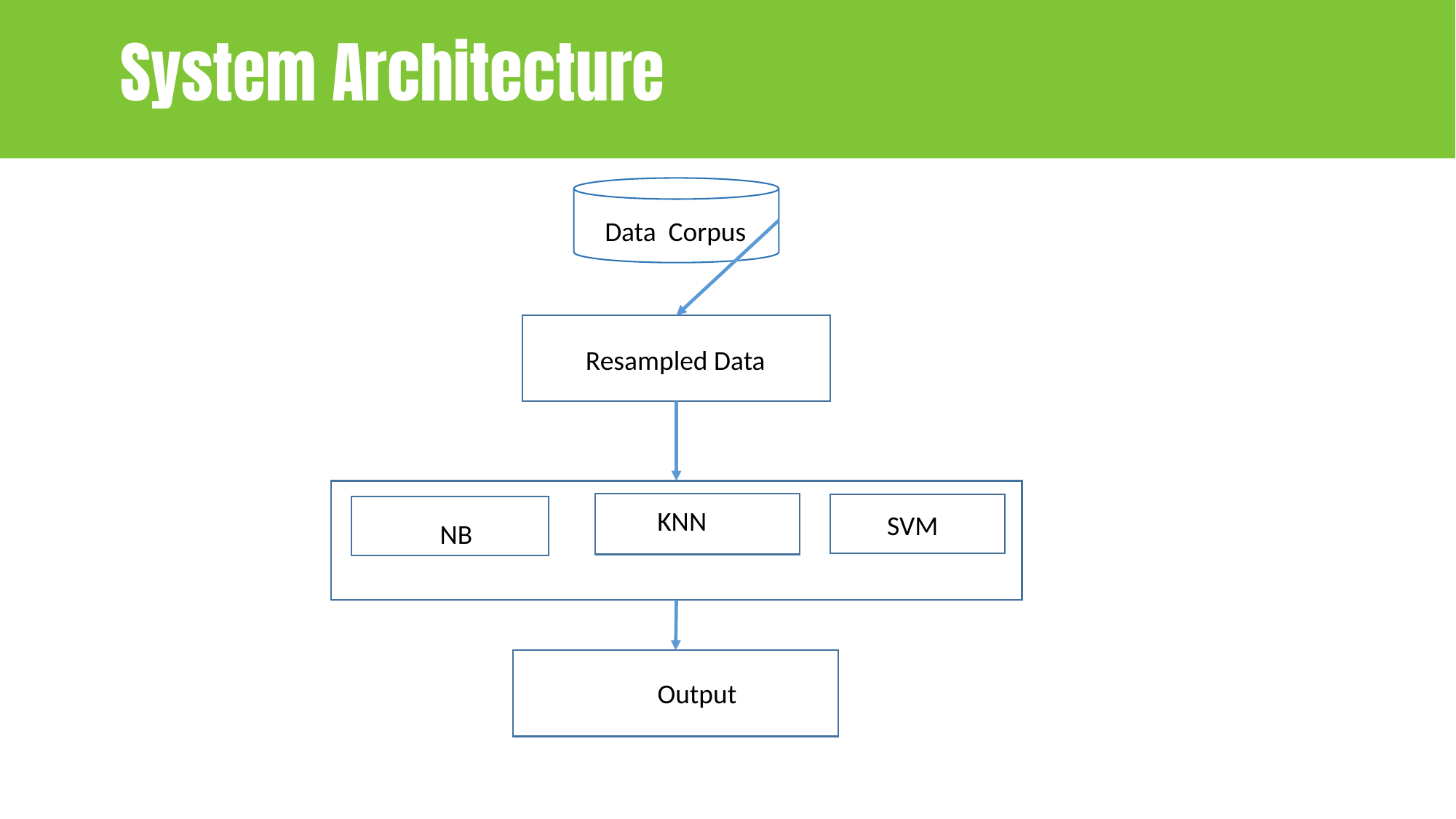

# System Architecture

Data  Corpus

Resampled Data

KNN
SVM
NB

Output